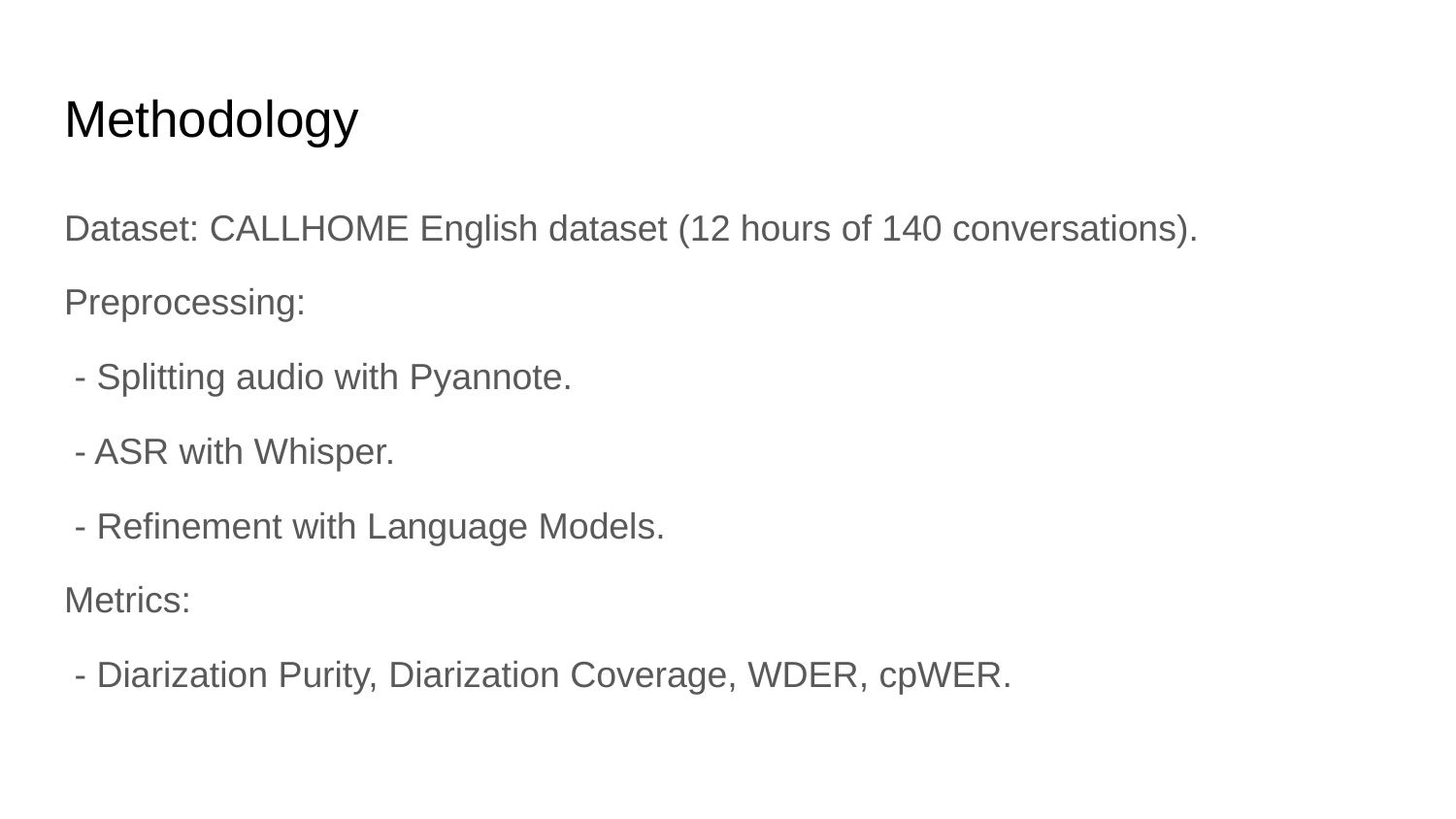

# Methodology
Dataset: CALLHOME English dataset (12 hours of 140 conversations).
Preprocessing:
 - Splitting audio with Pyannote.
 - ASR with Whisper.
 - Refinement with Language Models.
Metrics:
 - Diarization Purity, Diarization Coverage, WDER, cpWER.